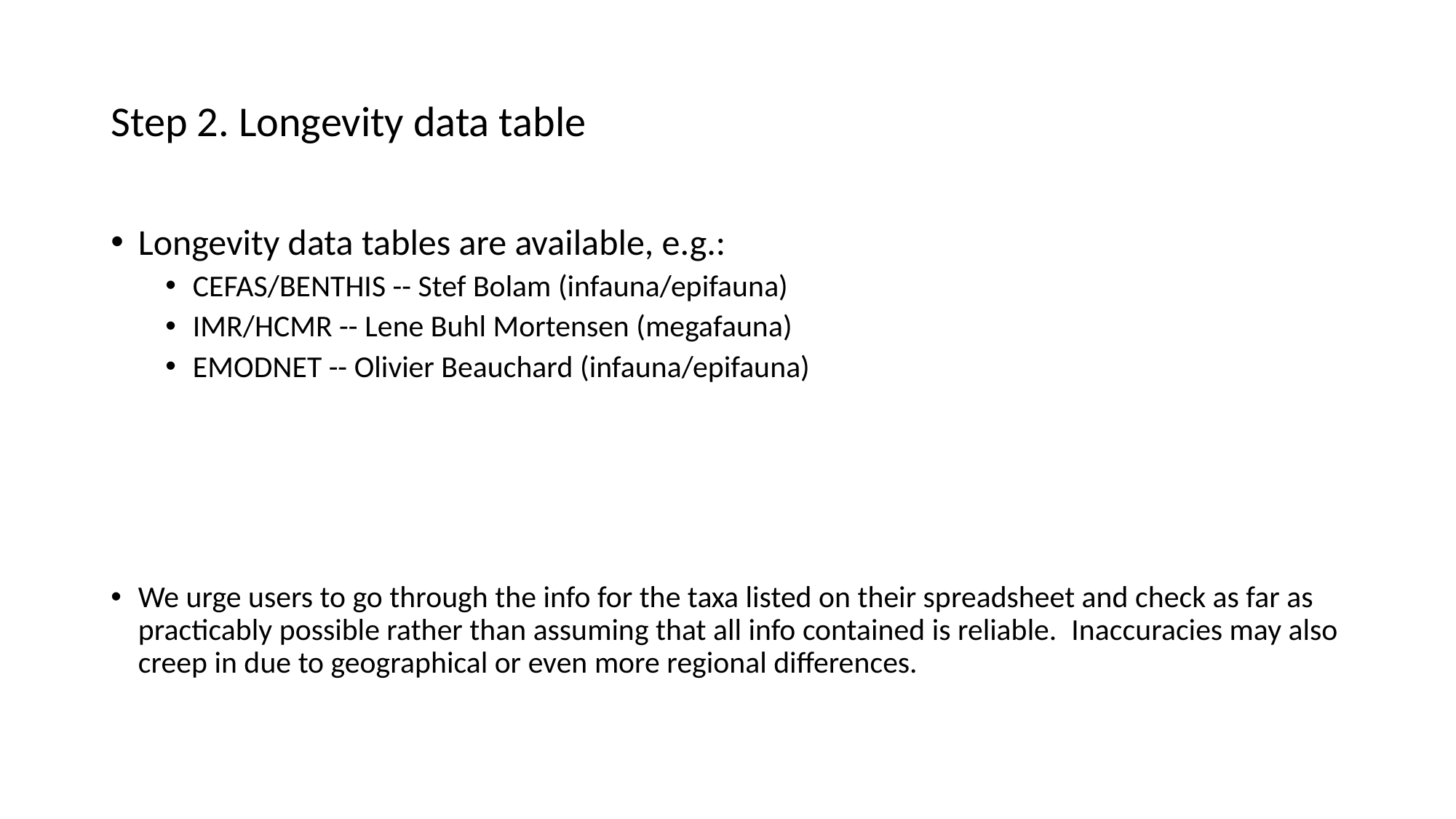

# Step 2. Longevity data table
Longevity data tables are available, e.g.:
CEFAS/BENTHIS -- Stef Bolam (infauna/epifauna)
IMR/HCMR -- Lene Buhl Mortensen (megafauna)
EMODNET -- Olivier Beauchard (infauna/epifauna)

We urge users to go through the info for the taxa listed on their spreadsheet and check as far as practicably possible rather than assuming that all info contained is reliable.  Inaccuracies may also creep in due to geographical or even more regional differences.